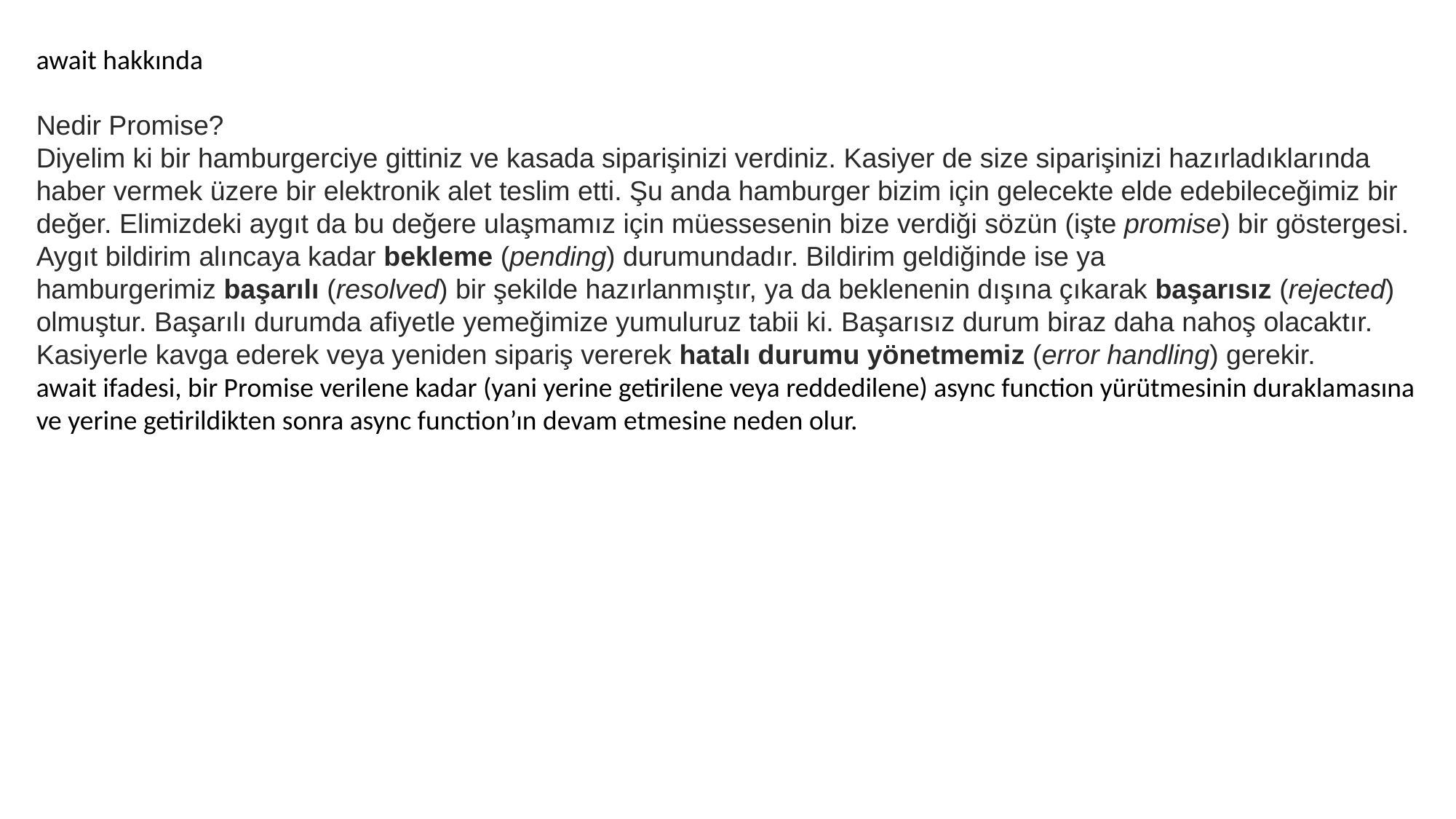

await hakkında

Nedir Promise?
Diyelim ki bir hamburgerciye gittiniz ve kasada siparişinizi verdiniz. Kasiyer de size siparişinizi hazırladıklarında haber vermek üzere bir elektronik alet teslim etti. Şu anda hamburger bizim için gelecekte elde edebileceğimiz bir değer. Elimizdeki aygıt da bu değere ulaşmamız için müessesenin bize verdiği sözün (işte promise) bir göstergesi. Aygıt bildirim alıncaya kadar bekleme (pending) durumundadır. Bildirim geldiğinde ise ya hamburgerimiz başarılı (resolved) bir şekilde hazırlanmıştır, ya da beklenenin dışına çıkarak başarısız (rejected) olmuştur. Başarılı durumda afiyetle yemeğimize yumuluruz tabii ki. Başarısız durum biraz daha nahoş olacaktır. Kasiyerle kavga ederek veya yeniden sipariş vererek hatalı durumu yönetmemiz (error handling) gerekir.
await ifadesi, bir Promise verilene kadar (yani yerine getirilene veya reddedilene) async function yürütmesinin duraklamasına ve yerine getirildikten sonra async function’ın devam etmesine neden olur.